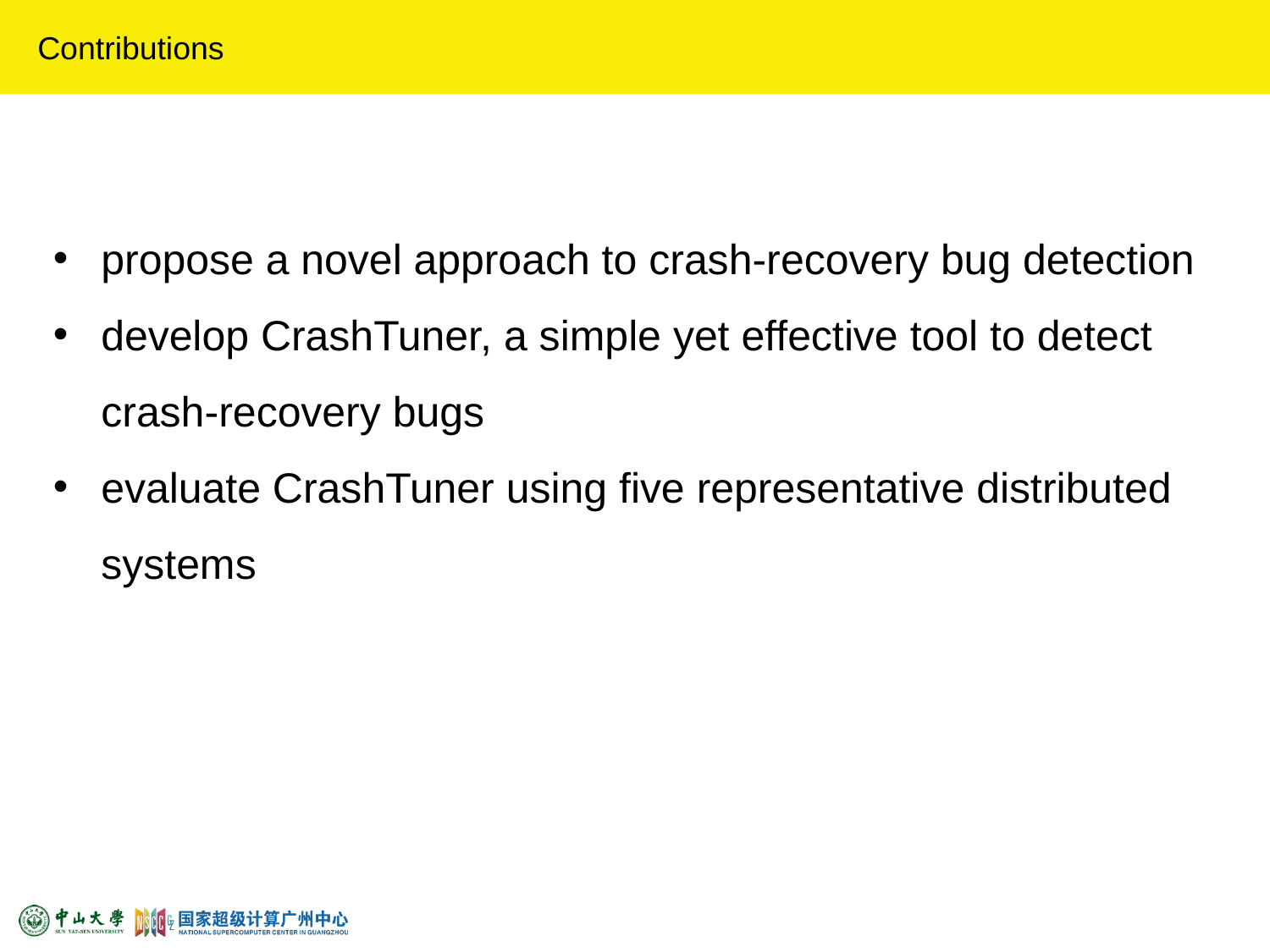

Contributions
propose a novel approach to crash-recovery bug detection
develop CrashTuner, a simple yet effective tool to detect crash-recovery bugs
evaluate CrashTuner using five representative distributed systems